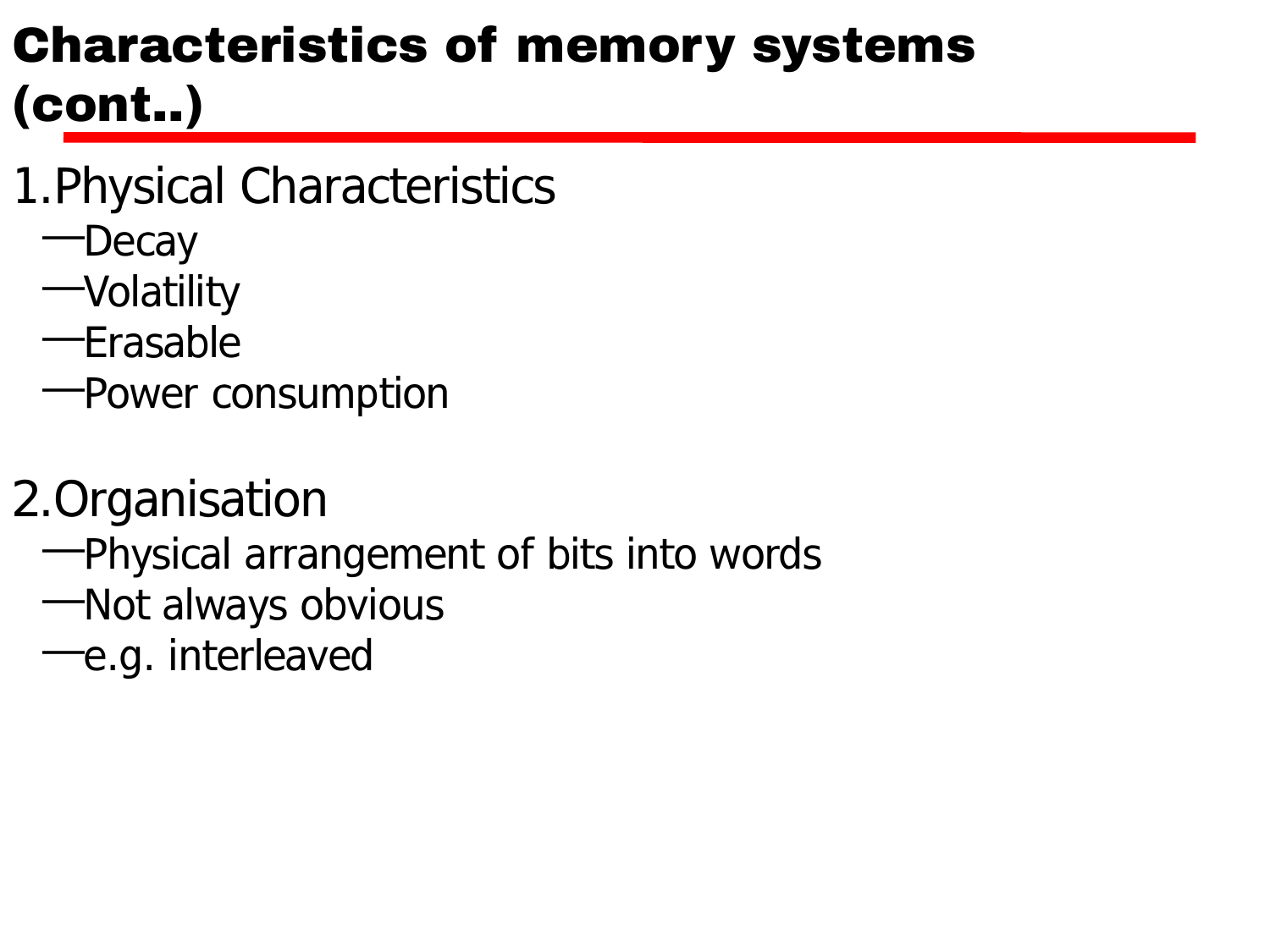

Characteristics of memory systems (cont..)
Physical Characteristics
Decay
Volatility
Erasable
Power consumption

Organisation
Physical arrangement of bits into words
Not always obvious
e.g. interleaved